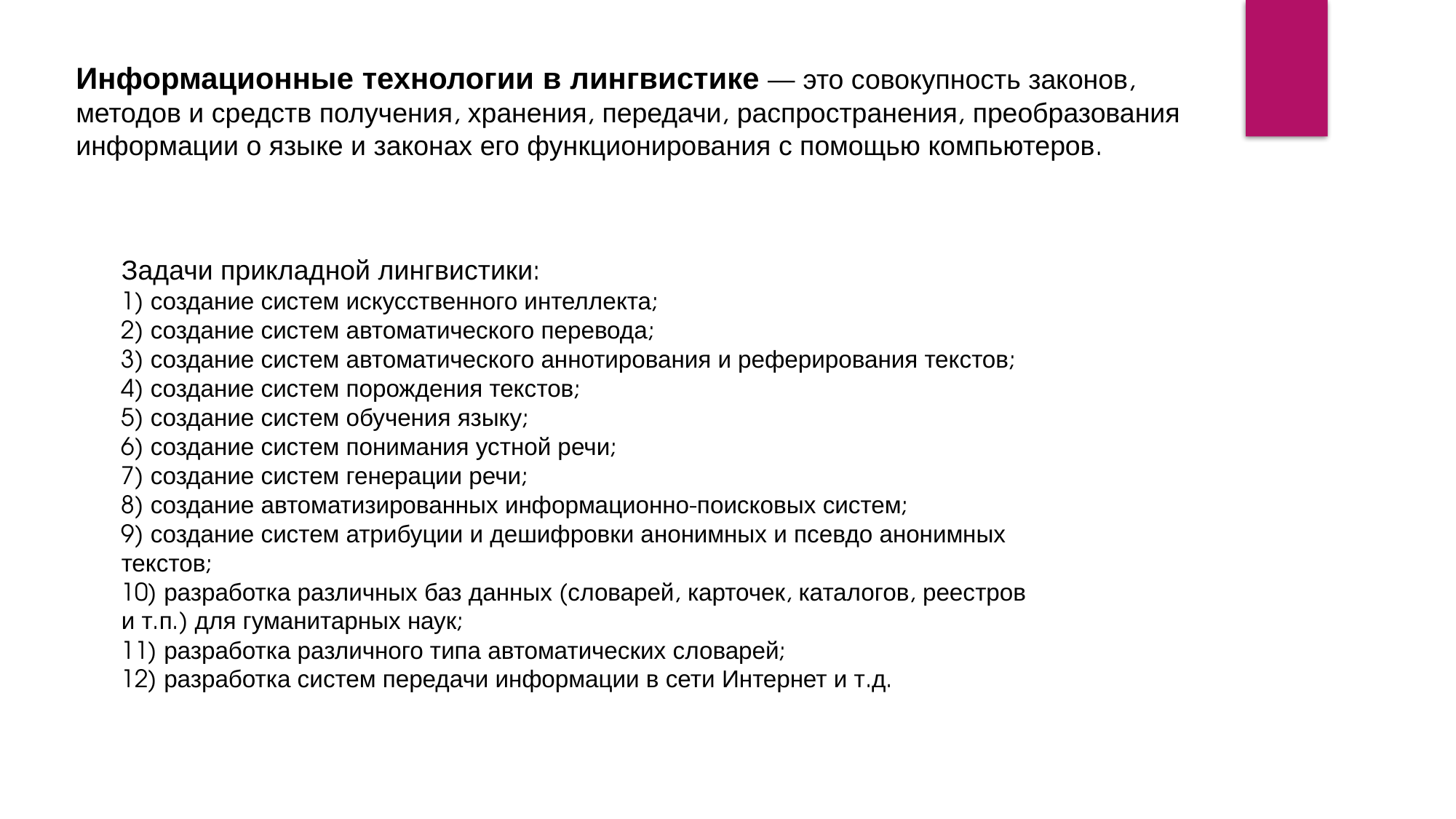

Информационные технологии в лингвистике — это совокупность законов, методов и средств получения, хранения, передачи, распространения, преобразования информации о языке и законах его функционирования с помощью компьютеров.
Задачи прикладной лингвистики:
1) создание систем искусственного интеллекта;
2) создание систем автоматического перевода;
3) создание систем автоматического аннотирования и реферирования текстов;
4) создание систем порождения текстов;
5) создание систем обучения языку;
6) создание систем понимания устной речи;
7) создание систем генерации речи;
8) создание автоматизированных информационно-поисковых систем;
9) создание систем атрибуции и дешифровки анонимных и псевдо анонимных текстов;
10) разработка различных баз данных (словарей, карточек, каталогов, реестров и т.п.) для гуманитарных наук;
11) разработка различного типа автоматических словарей;
12) разработка систем передачи информации в сети Интернет и т.д.